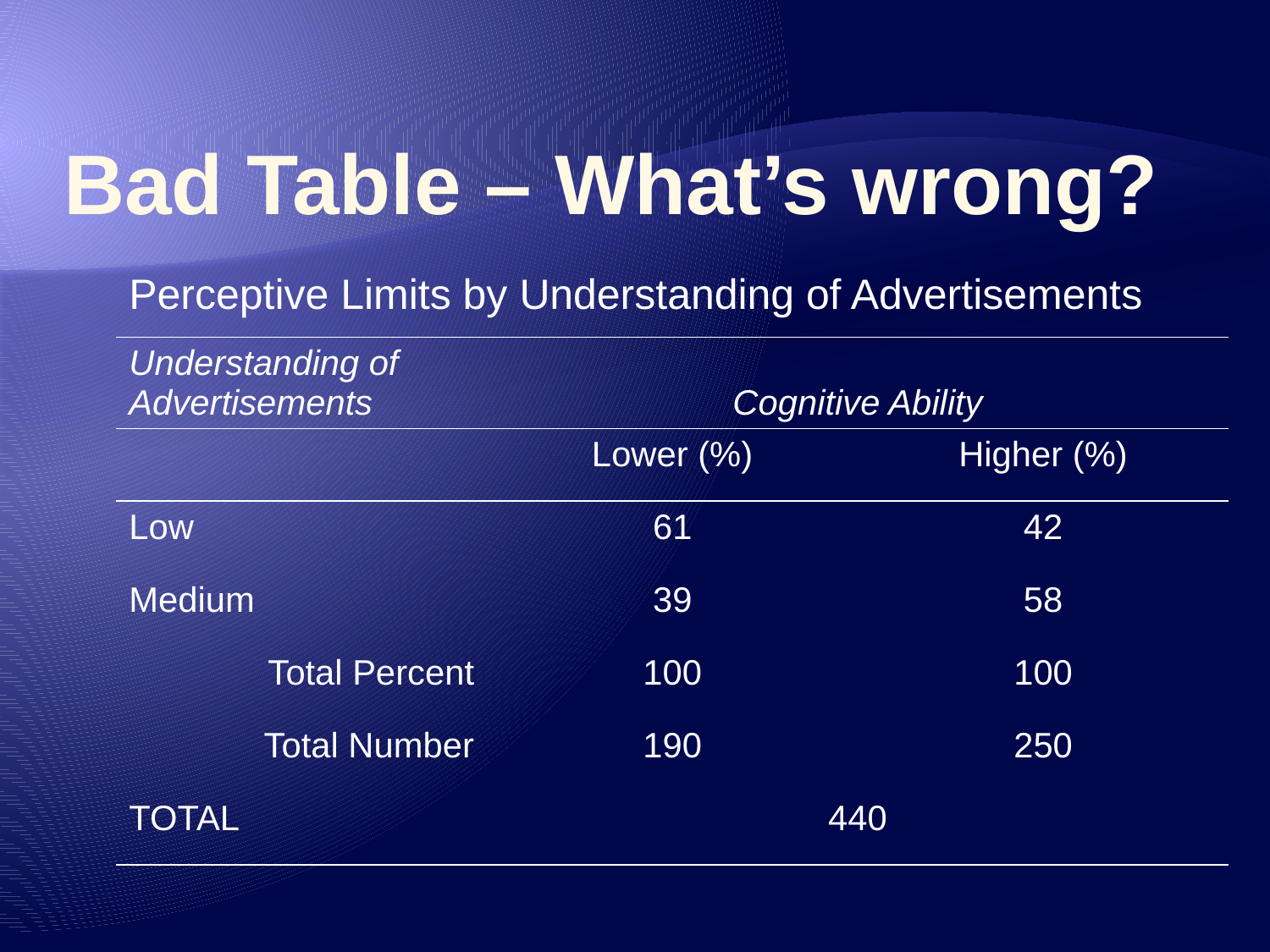

# Bad Table – What’s wrong?
| Perceptive Limits by Understanding of Advertisements |  |  |
| --- | --- | --- |
| Understanding of Advertisements | Cognitive Ability |  |
|  | Lower (%) | Higher (%) |
| Low | 61 | 42 |
| Medium | 39 | 58 |
| Total Percent | 100 | 100 |
| Total Number | 190 | 250 |
| TOTAL | 440 |  |